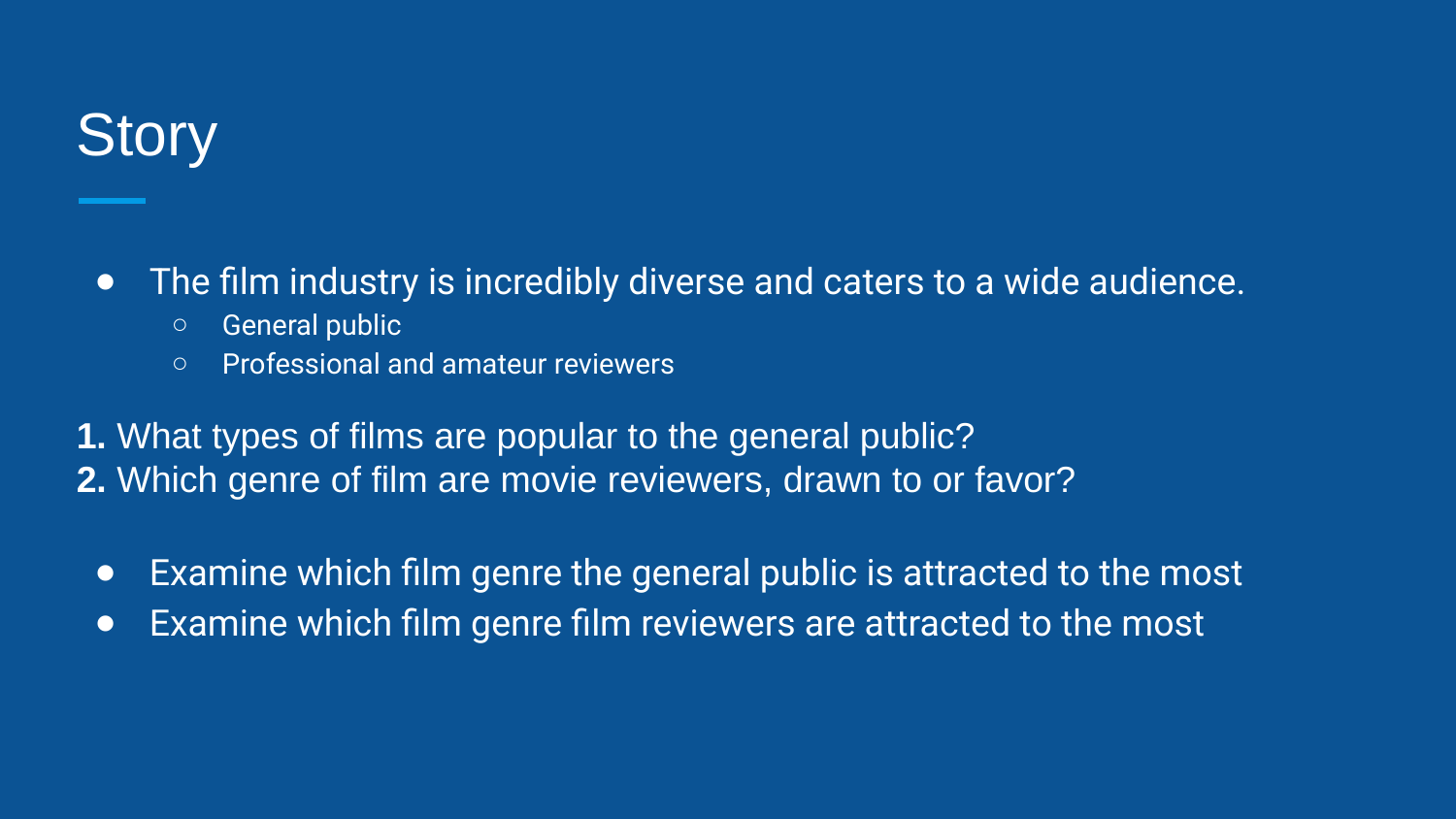

# Story
The film industry is incredibly diverse and caters to a wide audience.
General public
Professional and amateur reviewers
1. What types of films are popular to the general public?
2. Which genre of film are movie reviewers, drawn to or favor?

Examine which film genre the general public is attracted to the most
Examine which film genre film reviewers are attracted to the most